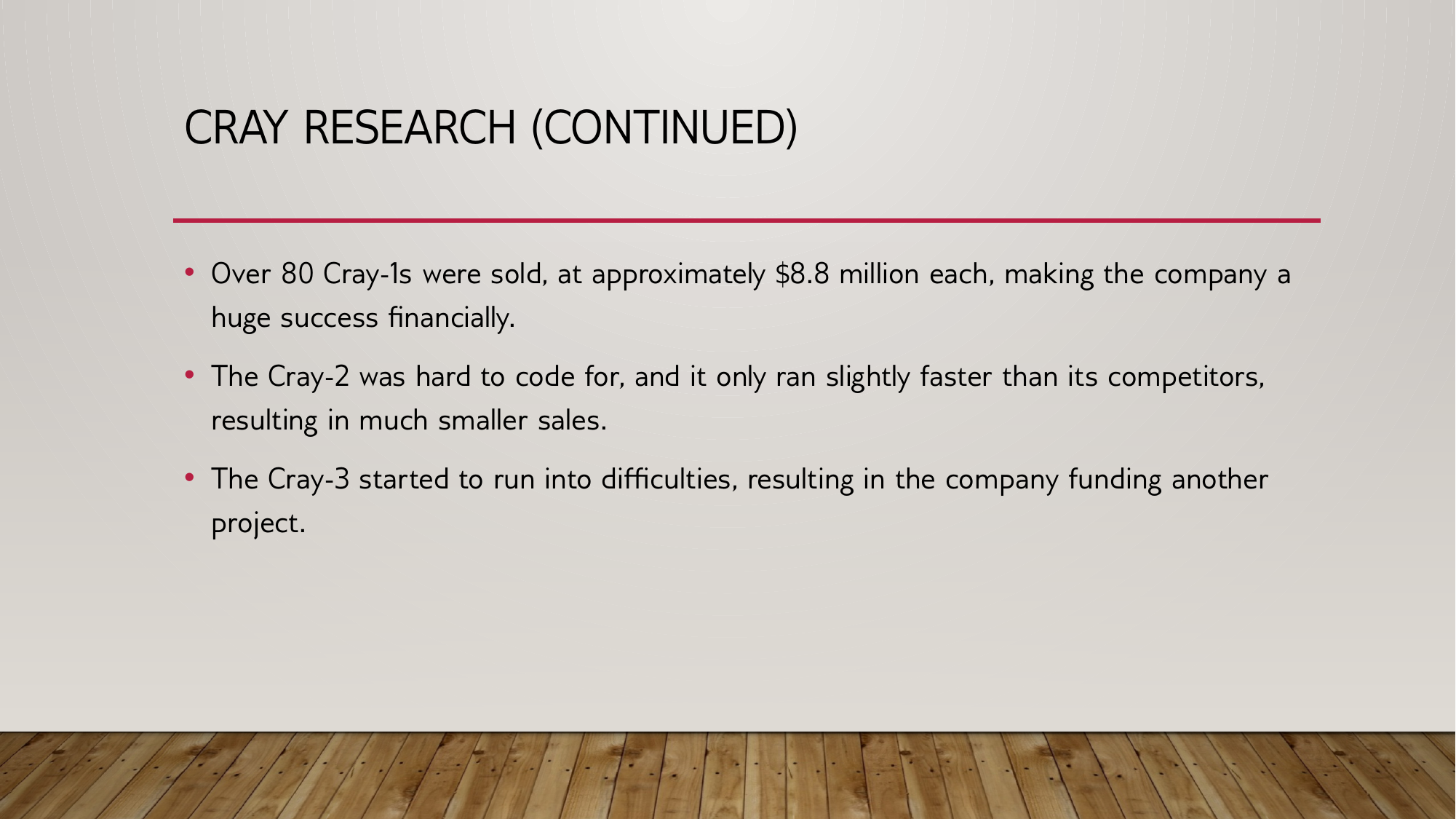

# Cray Research (Continued)
Over 80 Cray-1s were sold, at approximately $8.8 million each, making the company a huge success financially.
The Cray-2 was hard to code for, and it only ran slightly faster than its competitors, resulting in much smaller sales.
The Cray-3 started to run into difficulties, resulting in the company funding another project.